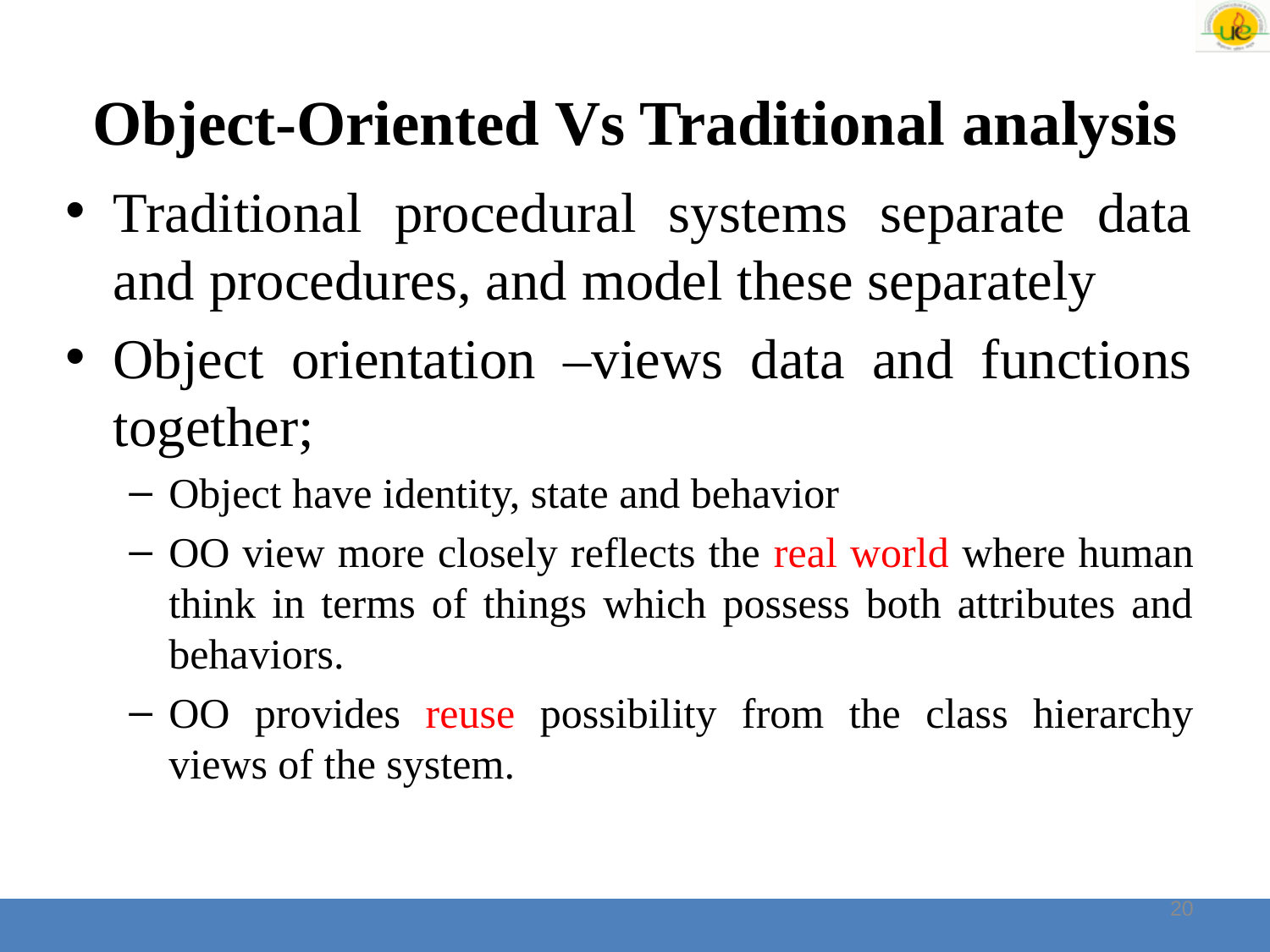

# Object-Oriented Vs Traditional analysis
Traditional procedural systems separate data and procedures, and model these separately
Object orientation –views data and functions together;
Object have identity, state and behavior
OO view more closely reflects the real world where human think in terms of things which possess both attributes and behaviors.
OO provides reuse possibility from the class hierarchy views of the system.

20